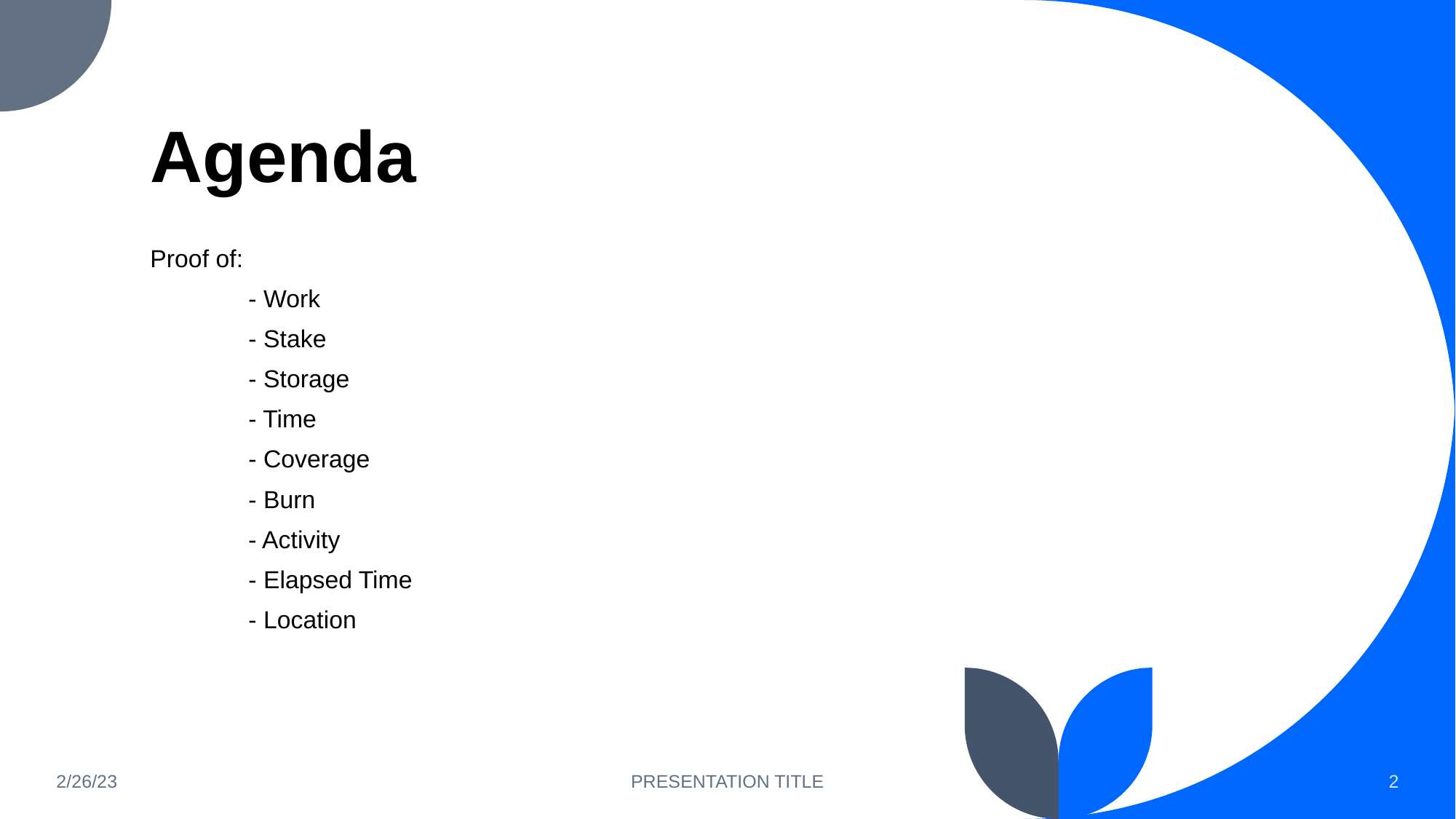

# Agenda
Proof of:
	- Work
	- Stake
	- Storage
	- Time
	- Coverage
	- Burn
	- Activity
	- Elapsed Time
	- Location

2/26/23
PRESENTATION TITLE
2